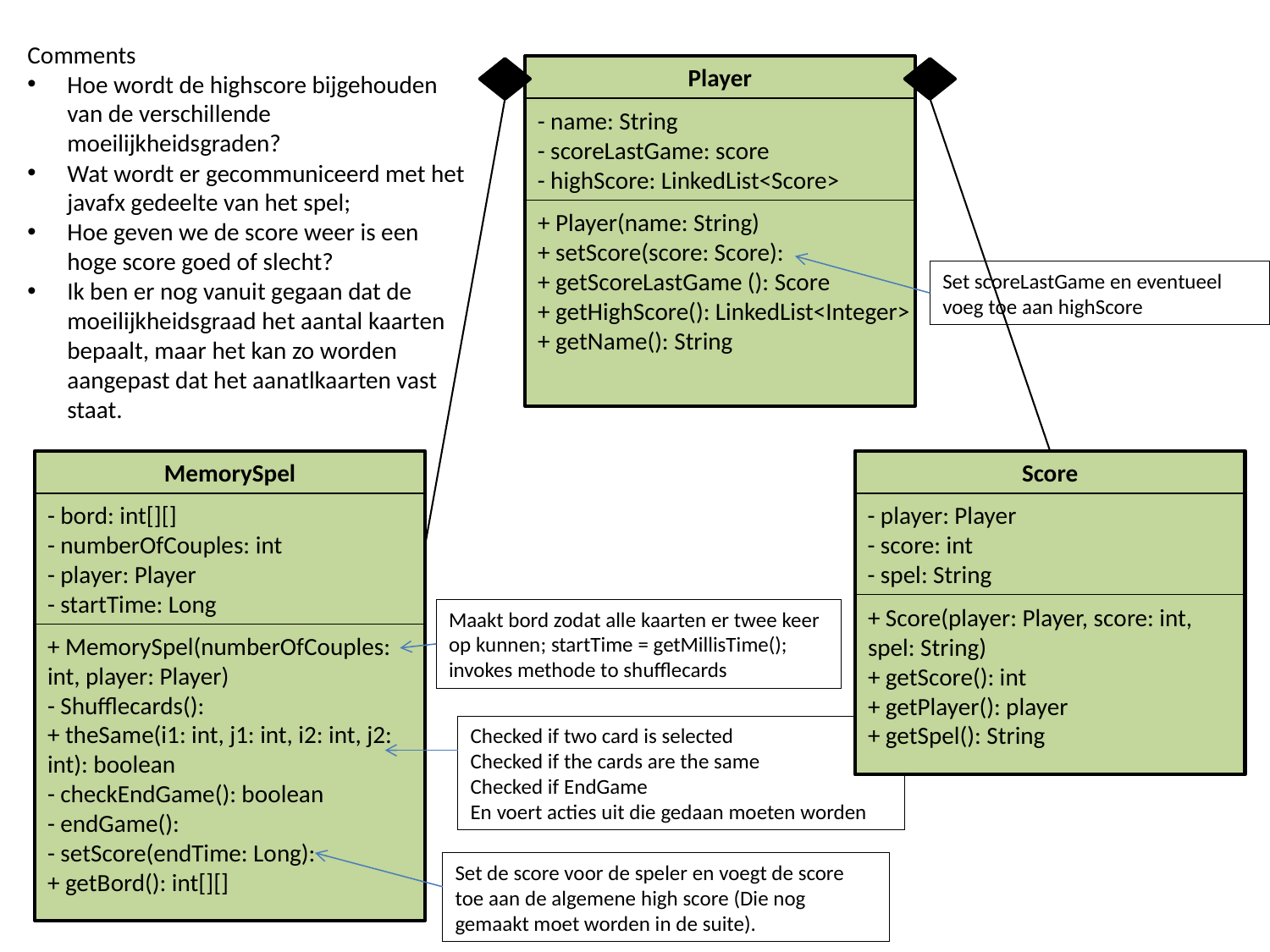

Comments
Hoe wordt de highscore bijgehouden van de verschillende moeilijkheidsgraden?
Wat wordt er gecommuniceerd met het javafx gedeelte van het spel;
Hoe geven we de score weer is een hoge score goed of slecht?
Ik ben er nog vanuit gegaan dat de moeilijkheidsgraad het aantal kaarten bepaalt, maar het kan zo worden aangepast dat het aanatlkaarten vast staat.
Player

- name: String
- scoreLastGame: score
- highScore: LinkedList<Score>
+ Player(name: String)
+ setScore(score: Score):
+ getScoreLastGame (): Score
+ getHighScore(): LinkedList<Integer>
+ getName(): String
Set scoreLastGame en eventueel voeg toe aan highScore
Score

MemorySpel

- player: Player
- score: int
- spel: String
- bord: int[][]
- numberOfCouples: int
- player: Player
- startTime: Long
+ Score(player: Player, score: int, spel: String)
+ getScore(): int
+ getPlayer(): player
+ getSpel(): String
Maakt bord zodat alle kaarten er twee keer op kunnen; startTime = getMillisTime();
invokes methode to shufflecards
+ MemorySpel(numberOfCouples: int, player: Player)
- Shufflecards():
+ theSame(i1: int, j1: int, i2: int, j2: int): boolean
- checkEndGame(): boolean
- endGame():
- setScore(endTime: Long):
+ getBord(): int[][]

Checked if two card is selected
Checked if the cards are the same
Checked if EndGame
En voert acties uit die gedaan moeten worden
Set de score voor de speler en voegt de score toe aan de algemene high score (Die nog gemaakt moet worden in de suite).